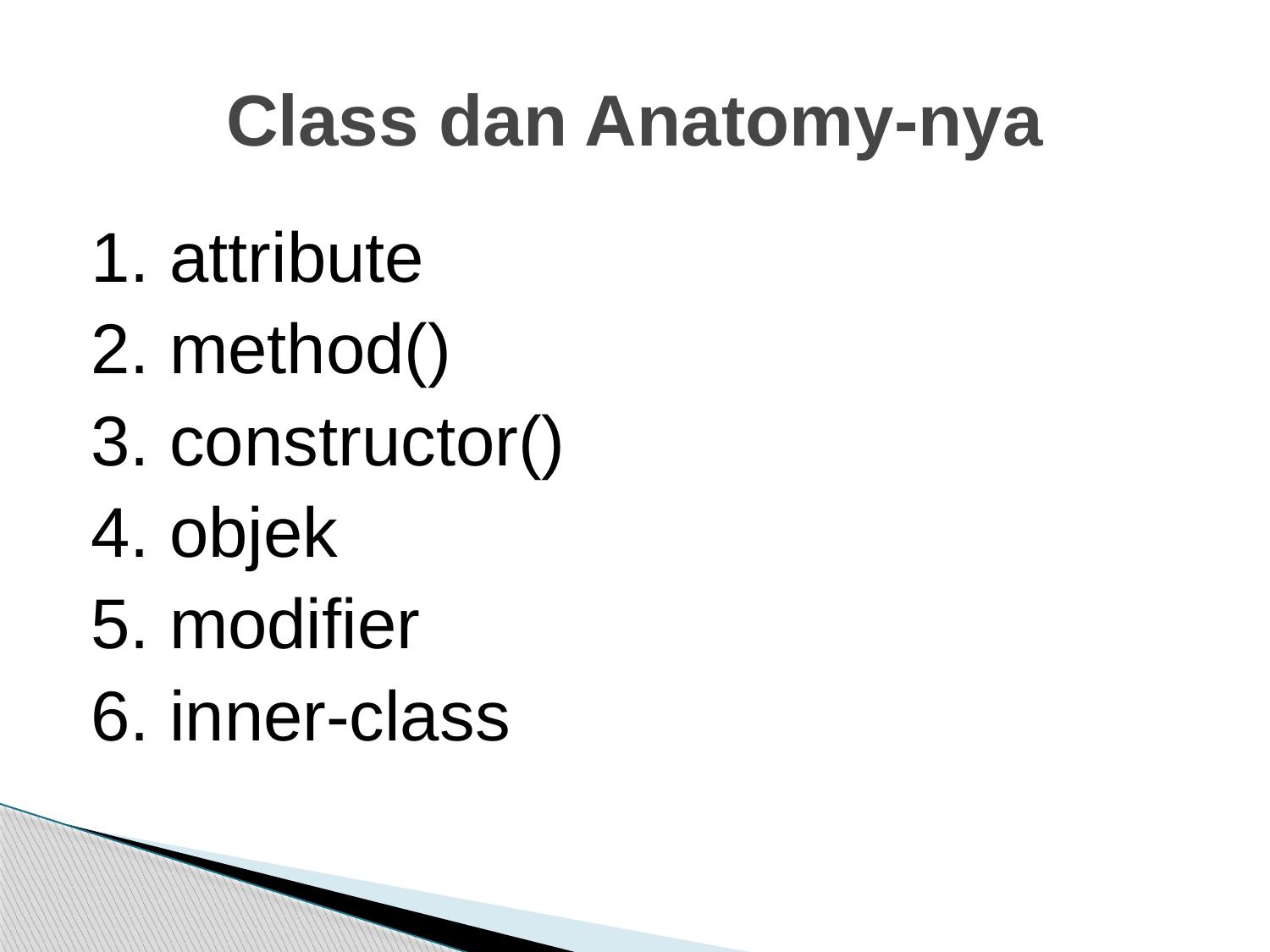

# Class dan Anatomy-nya
1. attribute
2. method()
3. constructor()
4. objek
5. modifier
6. inner-class